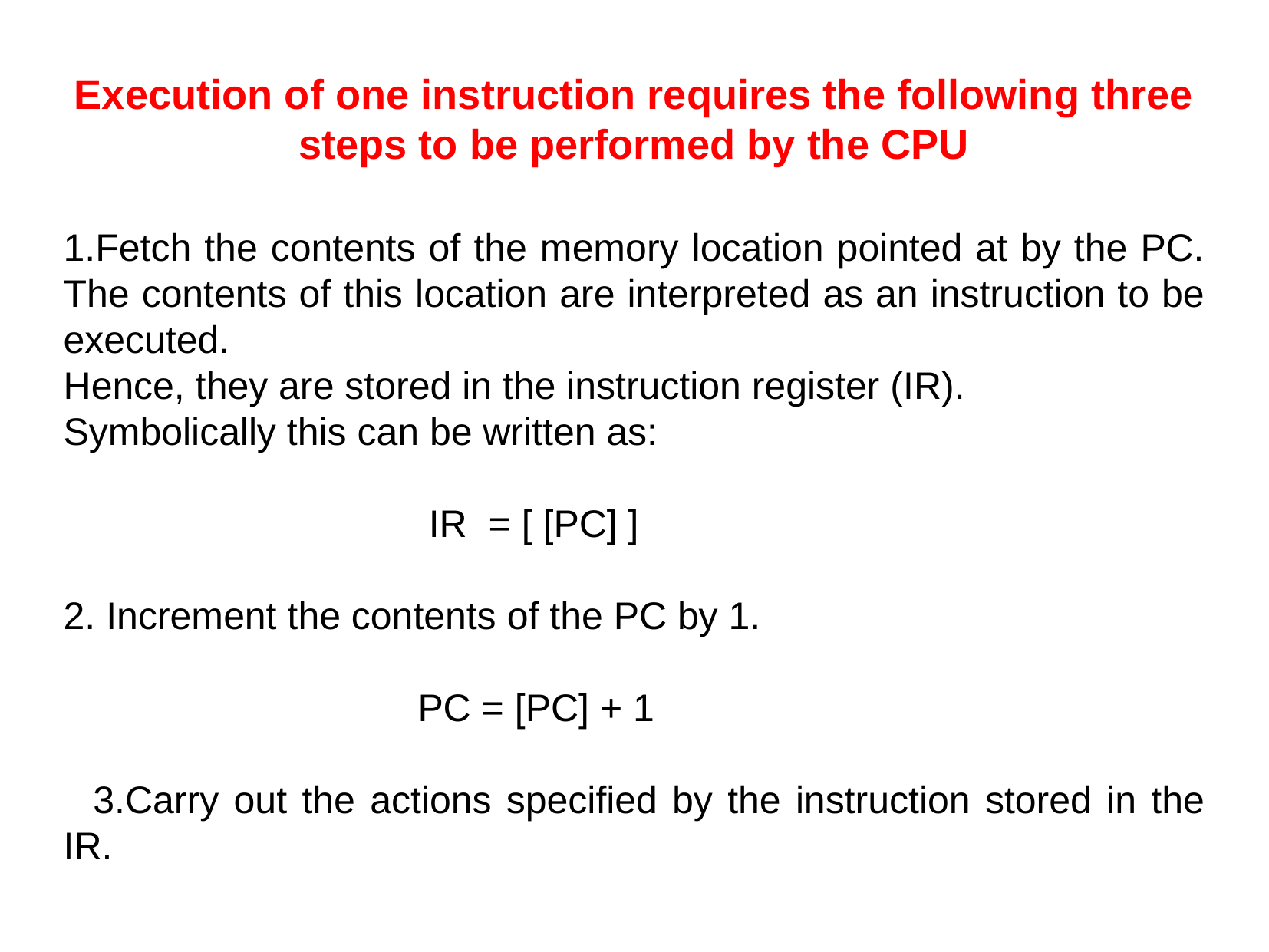

Execution of one instruction requires the following three steps to be performed by the CPU
1.Fetch the contents of the memory location pointed at by the PC. The contents of this location are interpreted as an instruction to be executed.
Hence, they are stored in the instruction register (IR).
Symbolically this can be written as:

                                  IR  = [ [PC] ]

2. Increment the contents of the PC by 1.

                                 PC = [PC] + 1

  3.Carry out the actions specified by the instruction stored in the IR.